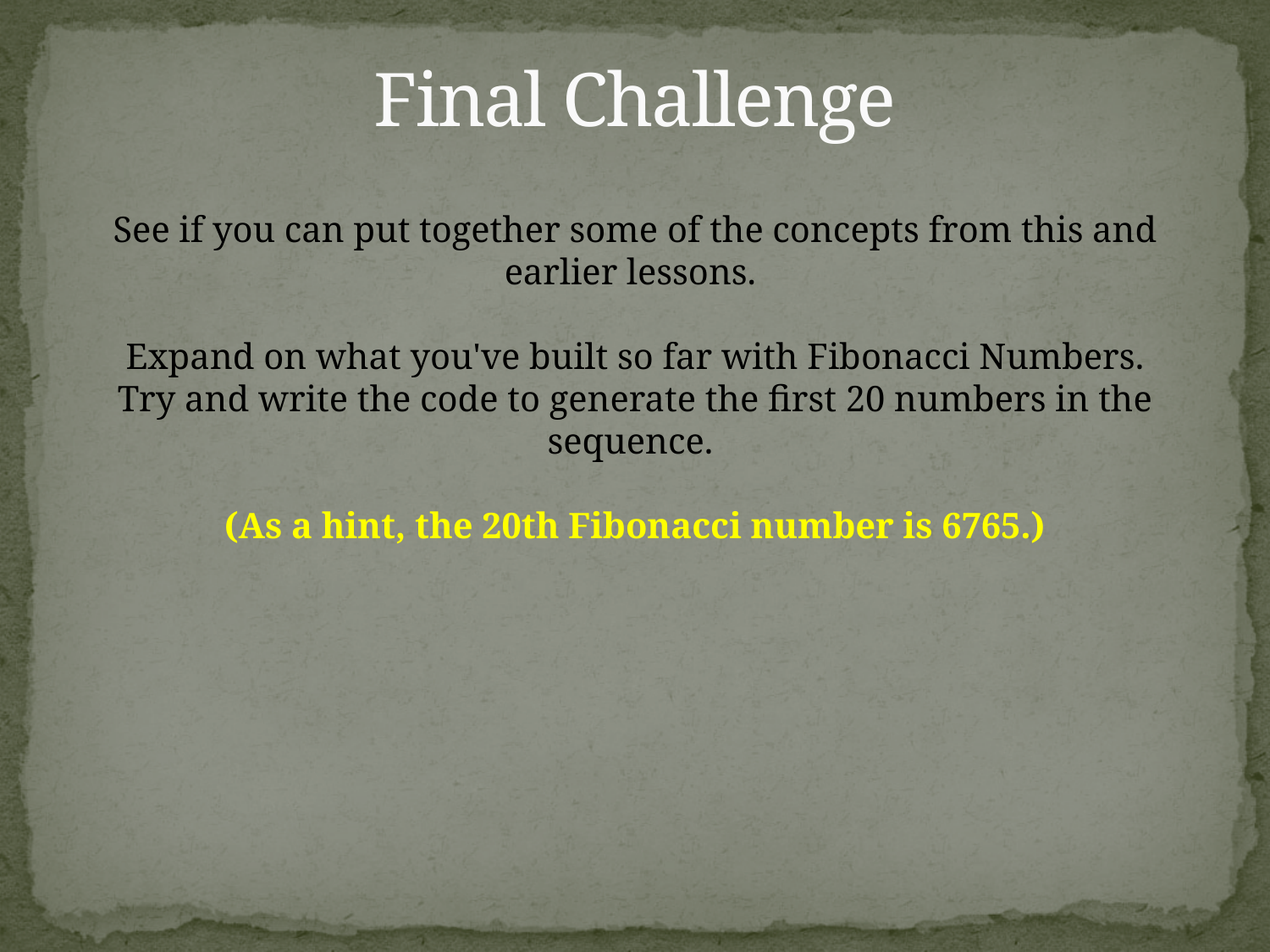

# Final Challenge
See if you can put together some of the concepts from this and earlier lessons.

Expand on what you've built so far with Fibonacci Numbers. Try and write the code to generate the first 20 numbers in the sequence.

(As a hint, the 20th Fibonacci number is 6765.)